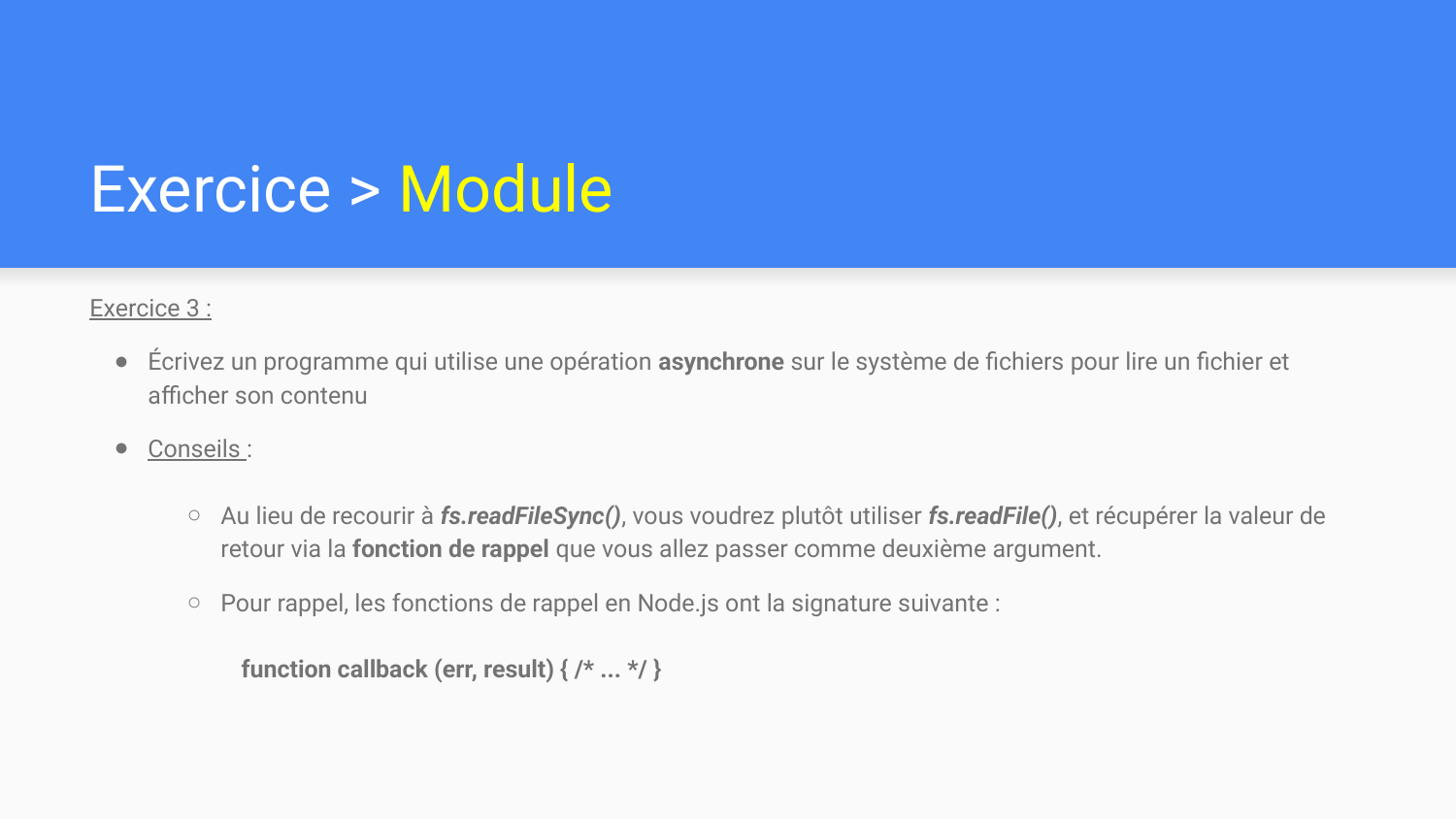

# Exercice > Module
Exercice 3 :
Écrivez un programme qui utilise une opération asynchrone sur le système de fichiers pour lire un fichier et afficher son contenu
Conseils :

Au lieu de recourir à fs.readFileSync(), vous voudrez plutôt utiliser fs.readFile(), et récupérer la valeur de retour via la fonction de rappel que vous allez passer comme deuxième argument.
Pour rappel, les fonctions de rappel en Node.js ont la signature suivante :

 function callback (err, result) { /* ... */ }